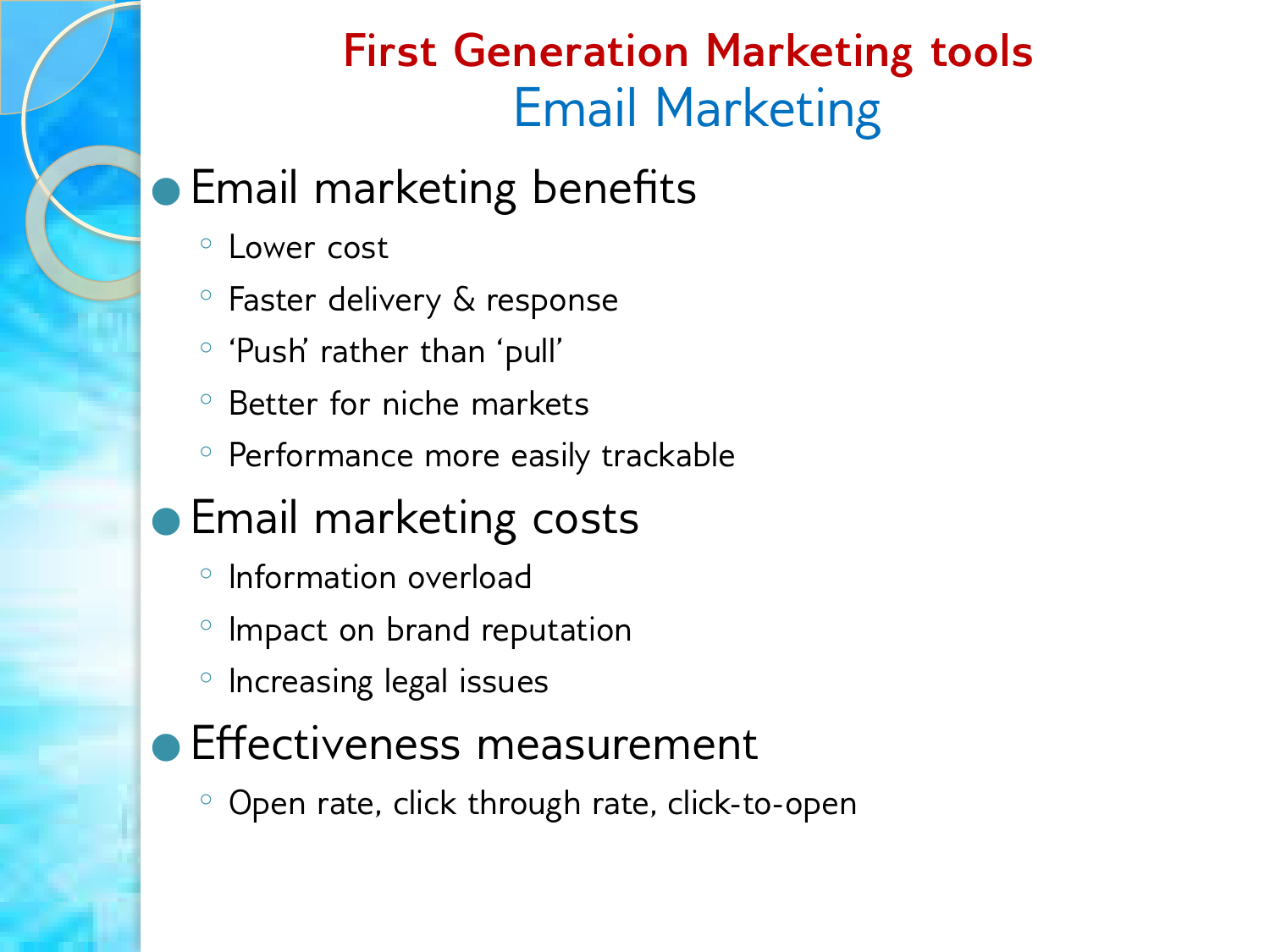

# First Generation Marketing tools
Email Marketing
Email marketing benefits
Lower cost
Faster delivery & response
‘Push’ rather than ‘pull’
Better for niche markets
Performance more easily trackable
Email marketing costs
Information overload
Impact on brand reputation
Increasing legal issues
Effectiveness measurement
Open rate, click through rate, click-to-open